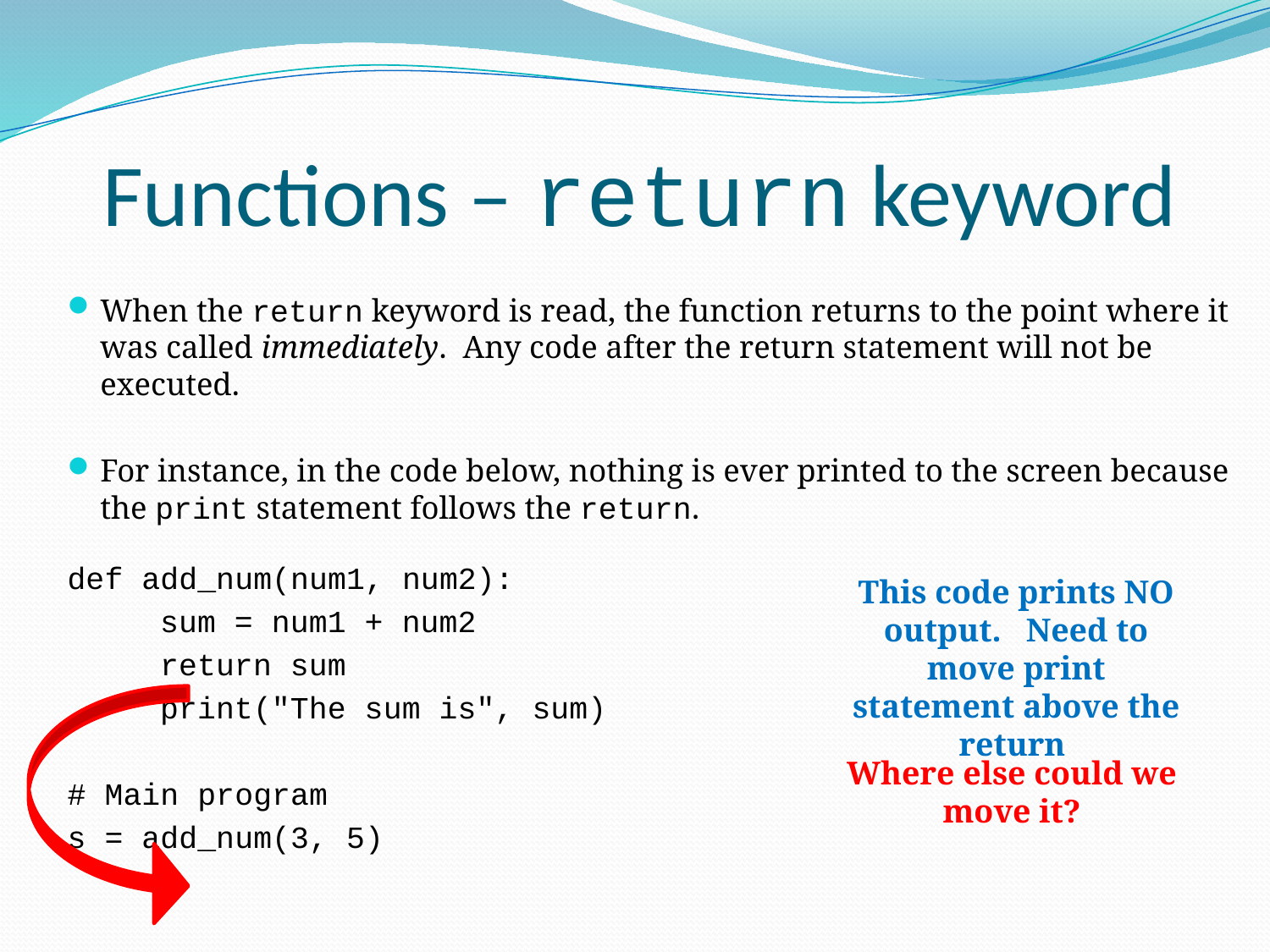

# Functions – return keyword
When the return keyword is read, the function returns to the point where it was called immediately.  Any code after the return statement will not be executed.

For instance, in the code below, nothing is ever printed to the screen because the print statement follows the return.

def add_num(num1, num2):
	sum = num1 + num2
	return sum
	print("The sum is", sum)

# Main program
s = add_num(3, 5)
This code prints NO output.   Need to move print statement above the return

Where else could we move it?